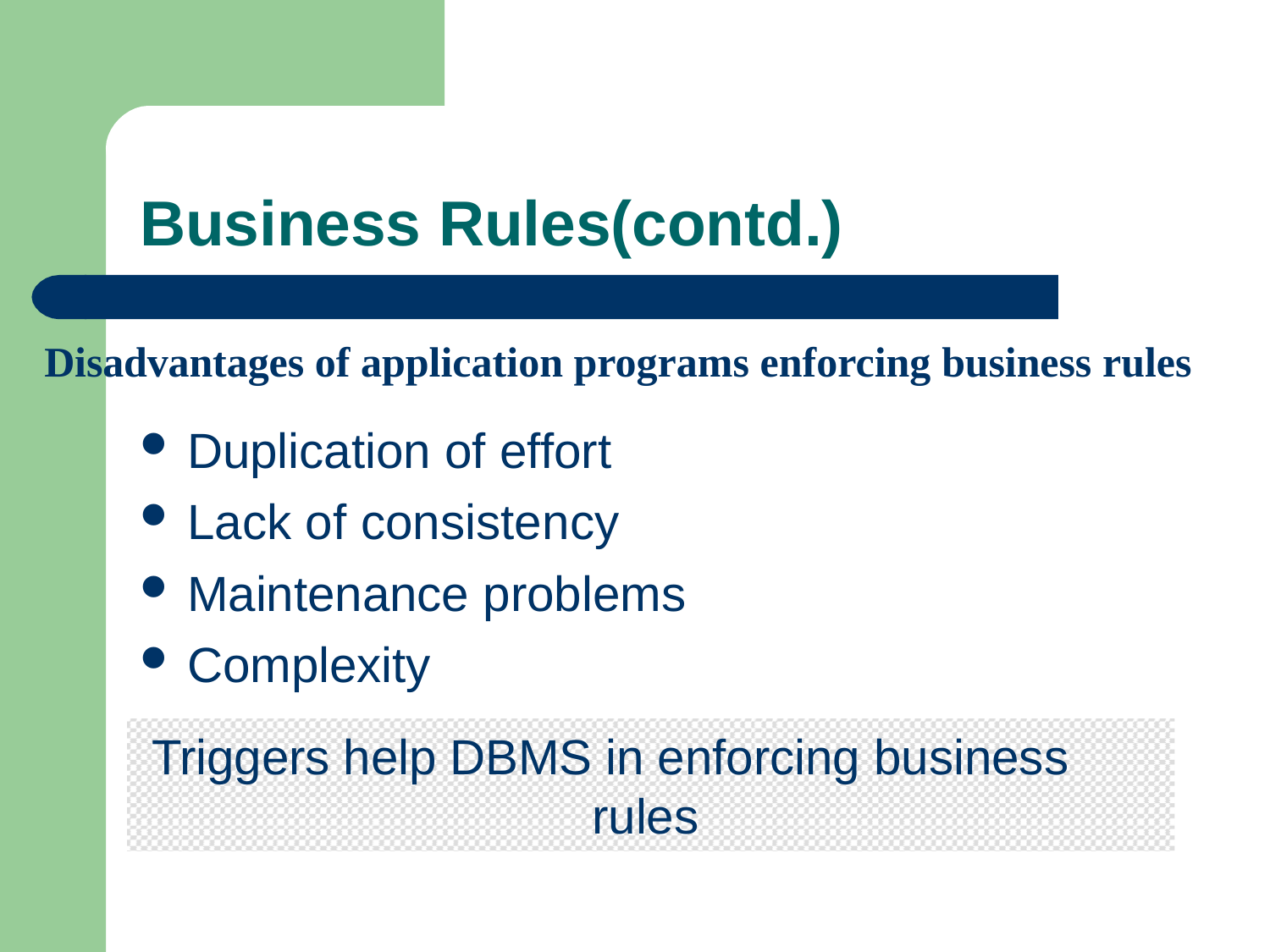

# Business Rules(contd.)
Disadvantages of application programs enforcing business rules
Duplication of effort
Lack of consistency
Maintenance problems
Complexity
Triggers help DBMS in enforcing business  rules